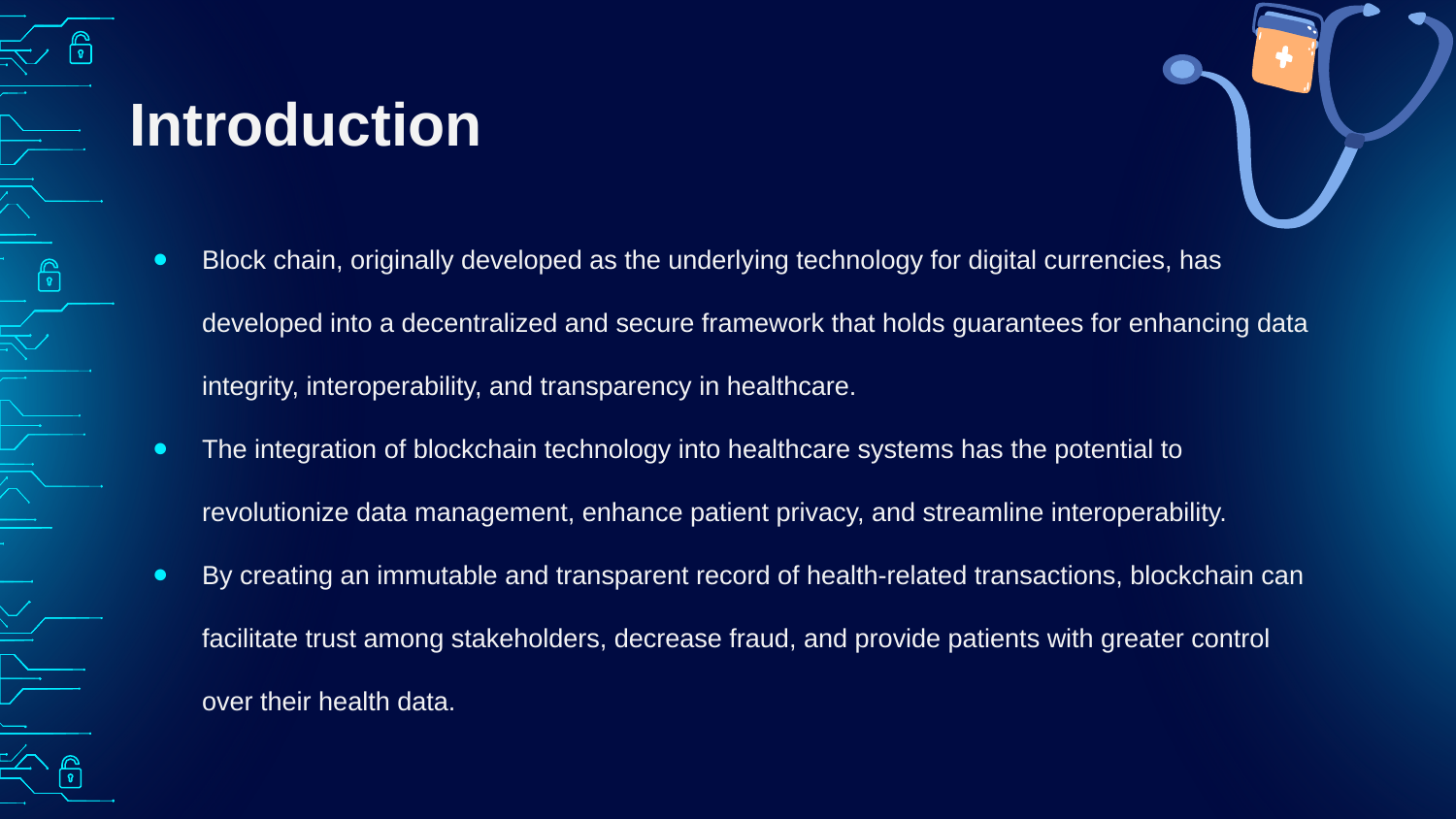

# Introduction
Block chain, originally developed as the underlying technology for digital currencies, has developed into a decentralized and secure framework that holds guarantees for enhancing data integrity, interoperability, and transparency in healthcare.
The integration of blockchain technology into healthcare systems has the potential to revolutionize data management, enhance patient privacy, and streamline interoperability.
By creating an immutable and transparent record of health-related transactions, blockchain can facilitate trust among stakeholders, decrease fraud, and provide patients with greater control over their health data.